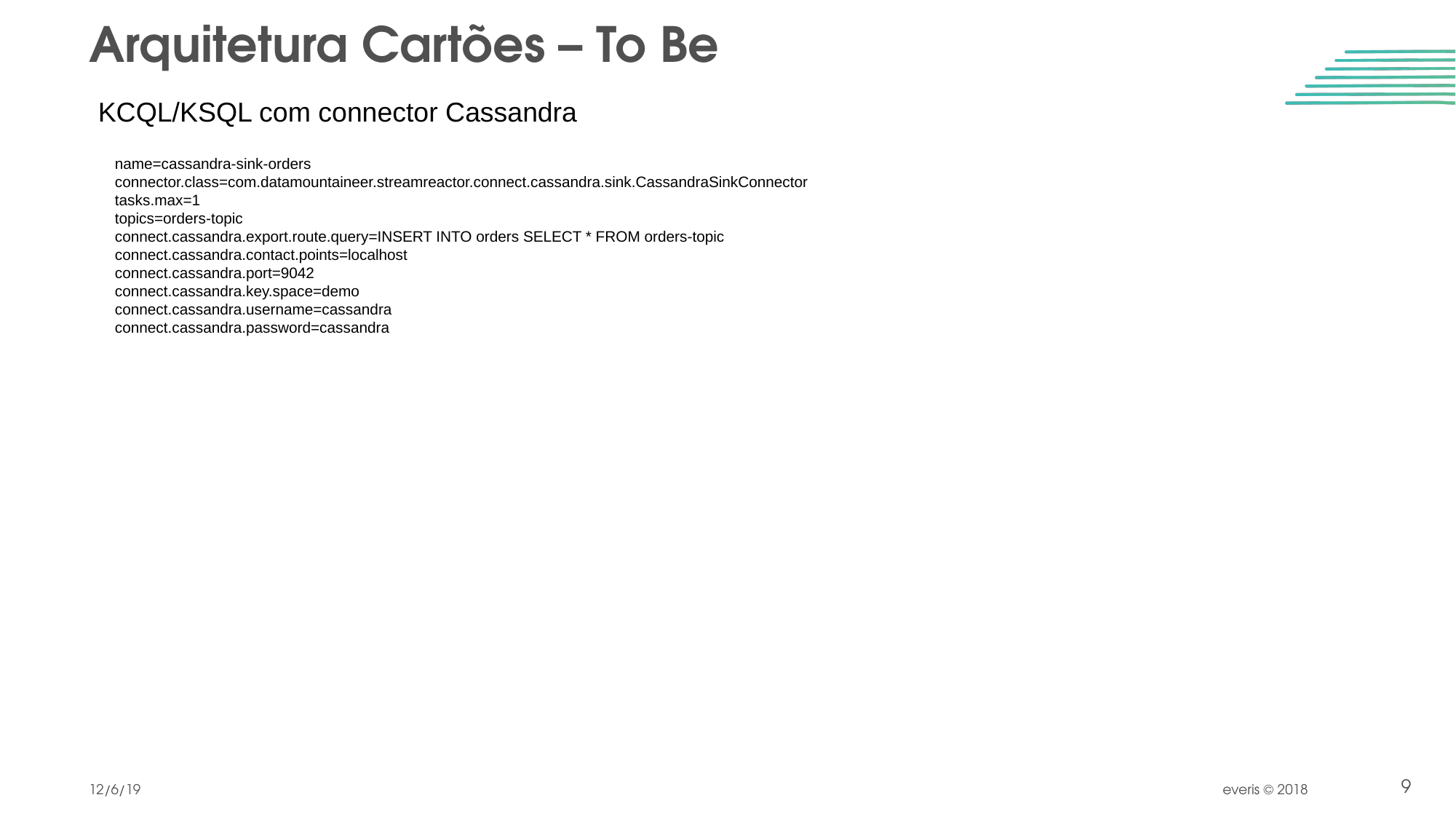

Arquitetura Cartões – To Be
KCQL/KSQL com connector Cassandra
name=cassandra-sink-orders
connector.class=com.datamountaineer.streamreactor.connect.cassandra.sink.CassandraSinkConnector
tasks.max=1
topics=orders-topic
connect.cassandra.export.route.query=INSERT INTO orders SELECT * FROM orders-topic
connect.cassandra.contact.points=localhost
connect.cassandra.port=9042
connect.cassandra.key.space=demo
connect.cassandra.username=cassandra
connect.cassandra.password=cassandra

12/6/19
everis © 2018
9